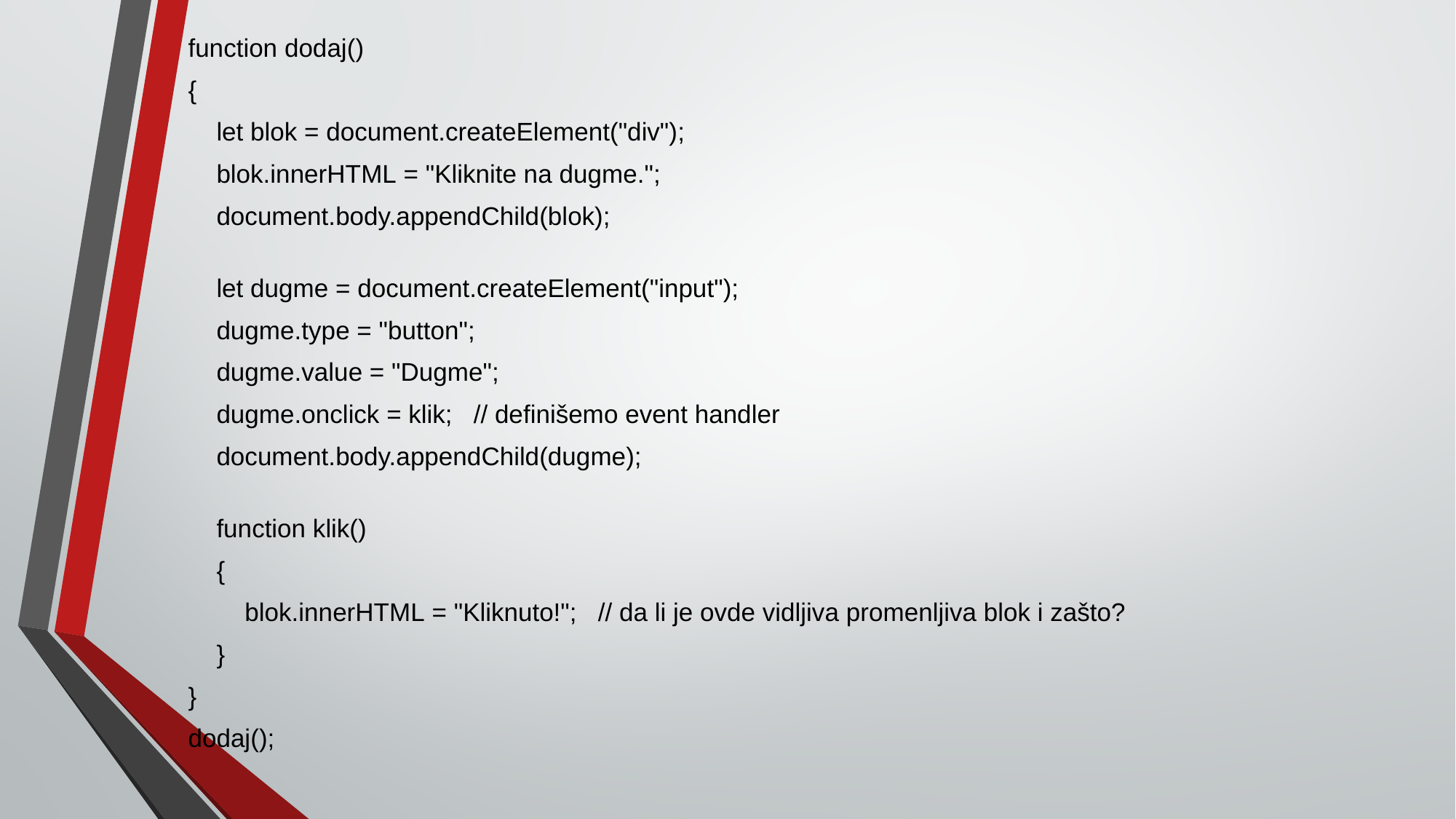

function dodaj()
{
    let blok = document.createElement("div");
    blok.innerHTML = "Kliknite na dugme.";
    document.body.appendChild(blok);
    let dugme = document.createElement("input");
    dugme.type = "button";
    dugme.value = "Dugme";
    dugme.onclick = klik;   // definišemo event handler
    document.body.appendChild(dugme);
    function klik()
    {
        blok.innerHTML = "Kliknuto!";   // da li je ovde vidljiva promenljiva blok i zašto?
    }
}
dodaj();